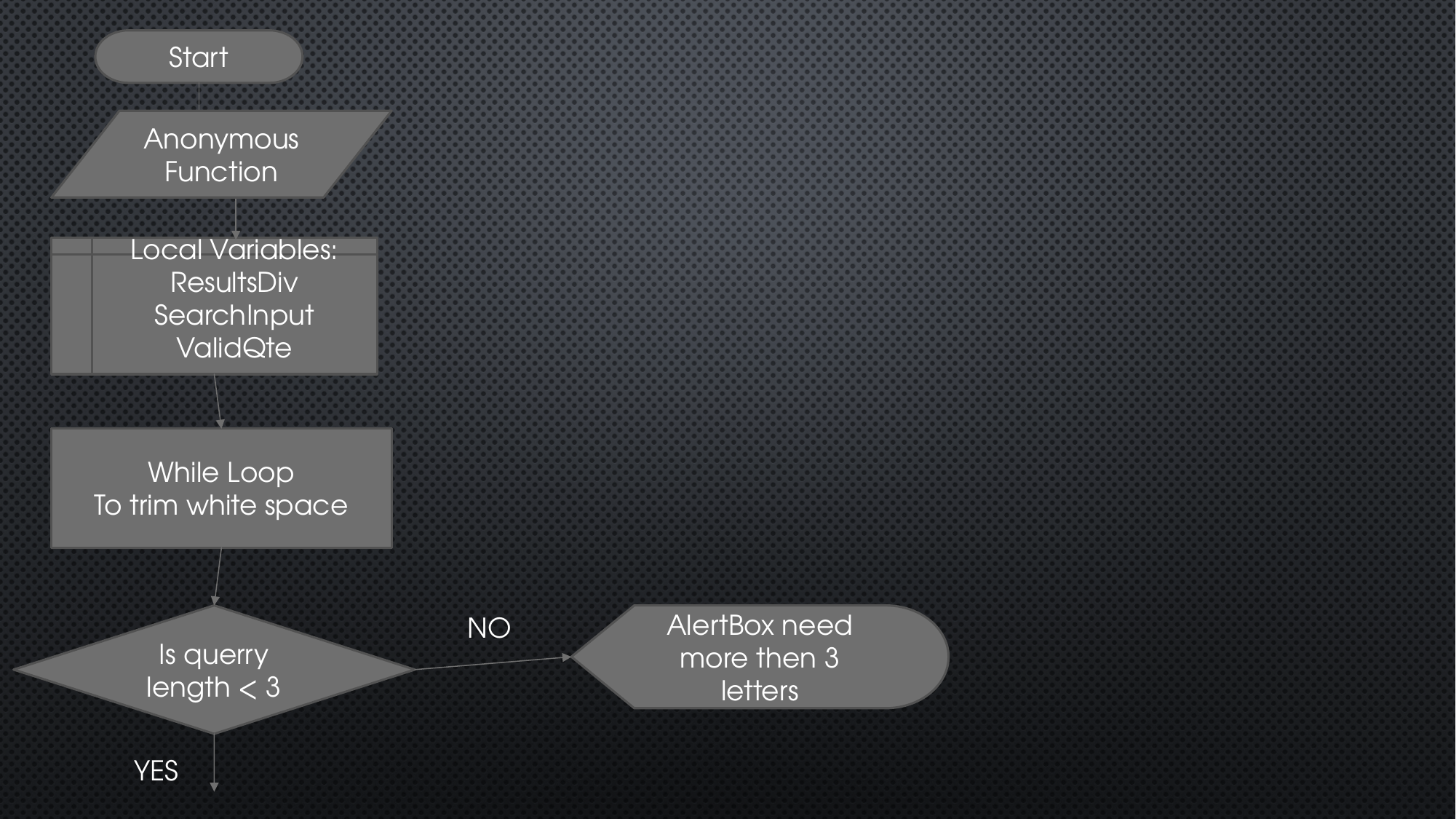

Start
Anonymous Function
Local Variables:
ResultsDiv
SearchInput
ValidQte

While Loop
To trim white space
Is querry length < 3
NO
AlertBox need more then 3 letters
YES